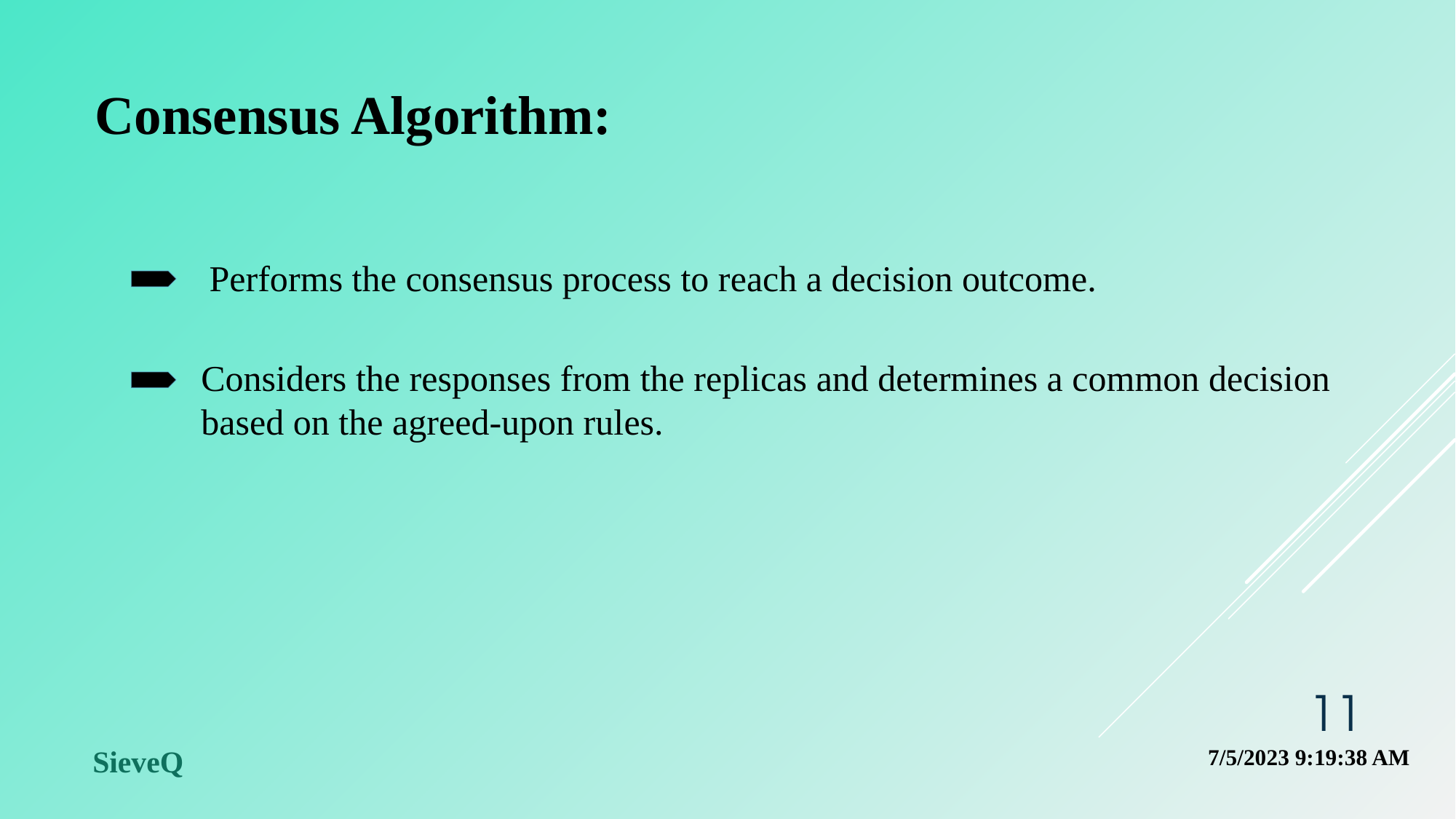

Consensus Algorithm:
Performs the consensus process to reach a decision outcome.

Considers the responses from the replicas and determines a common decision based on the agreed-upon rules.

11
SieveQ
7/5/2023 9:19:38 AM